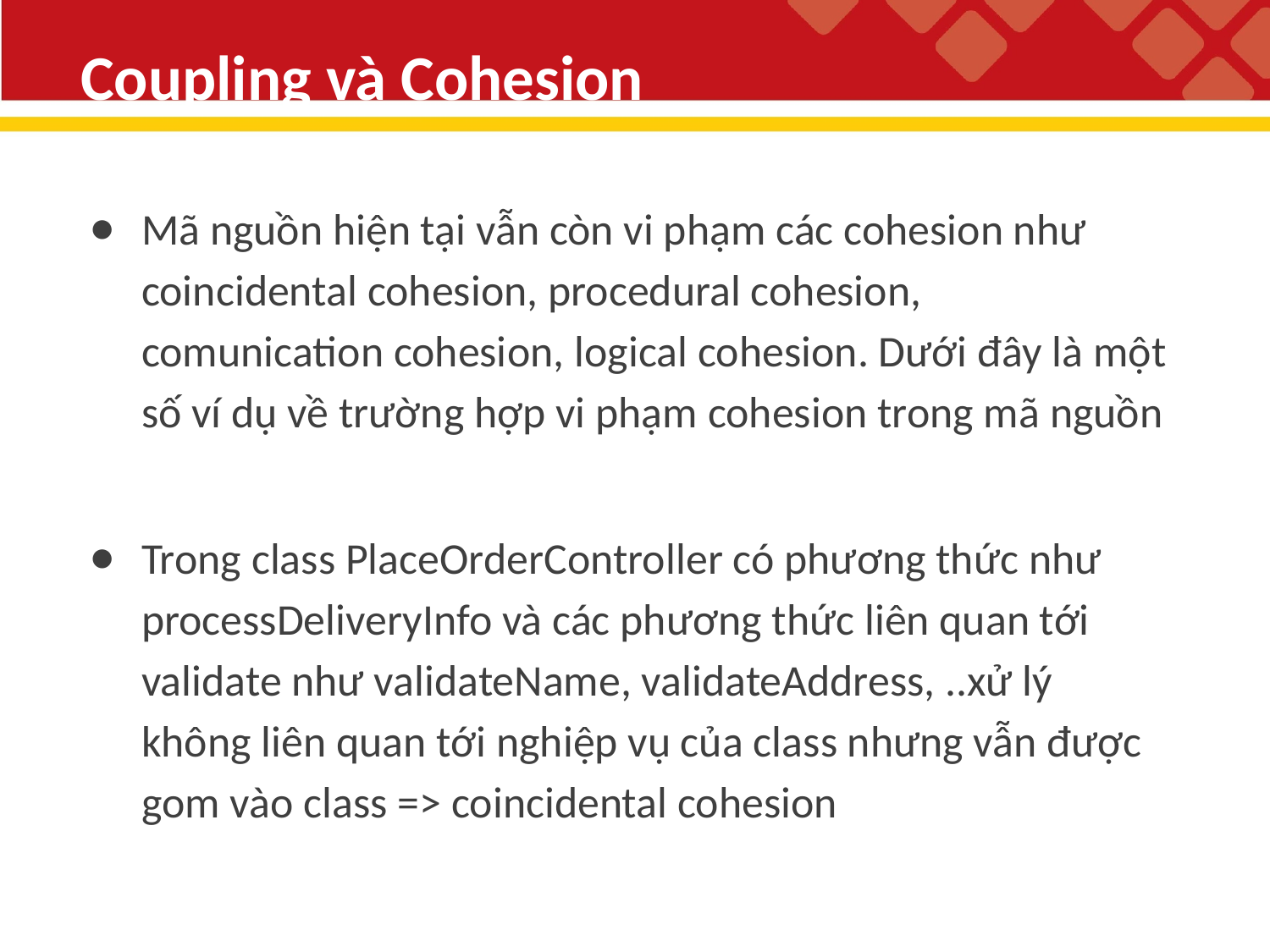

# Coupling và Cohesion
Mã nguồn hiện tại vẫn còn vi phạm các cohesion như coincidental cohesion, procedural cohesion, comunication cohesion, logical cohesion. Dưới đây là một số ví dụ về trường hợp vi phạm cohesion trong mã nguồn

Trong class PlaceOrderController có phương thức như processDeliveryInfo và các phương thức liên quan tới validate như validateName, validateAddress, ..xử lý không liên quan tới nghiệp vụ của class nhưng vẫn được gom vào class => coincidental cohesion